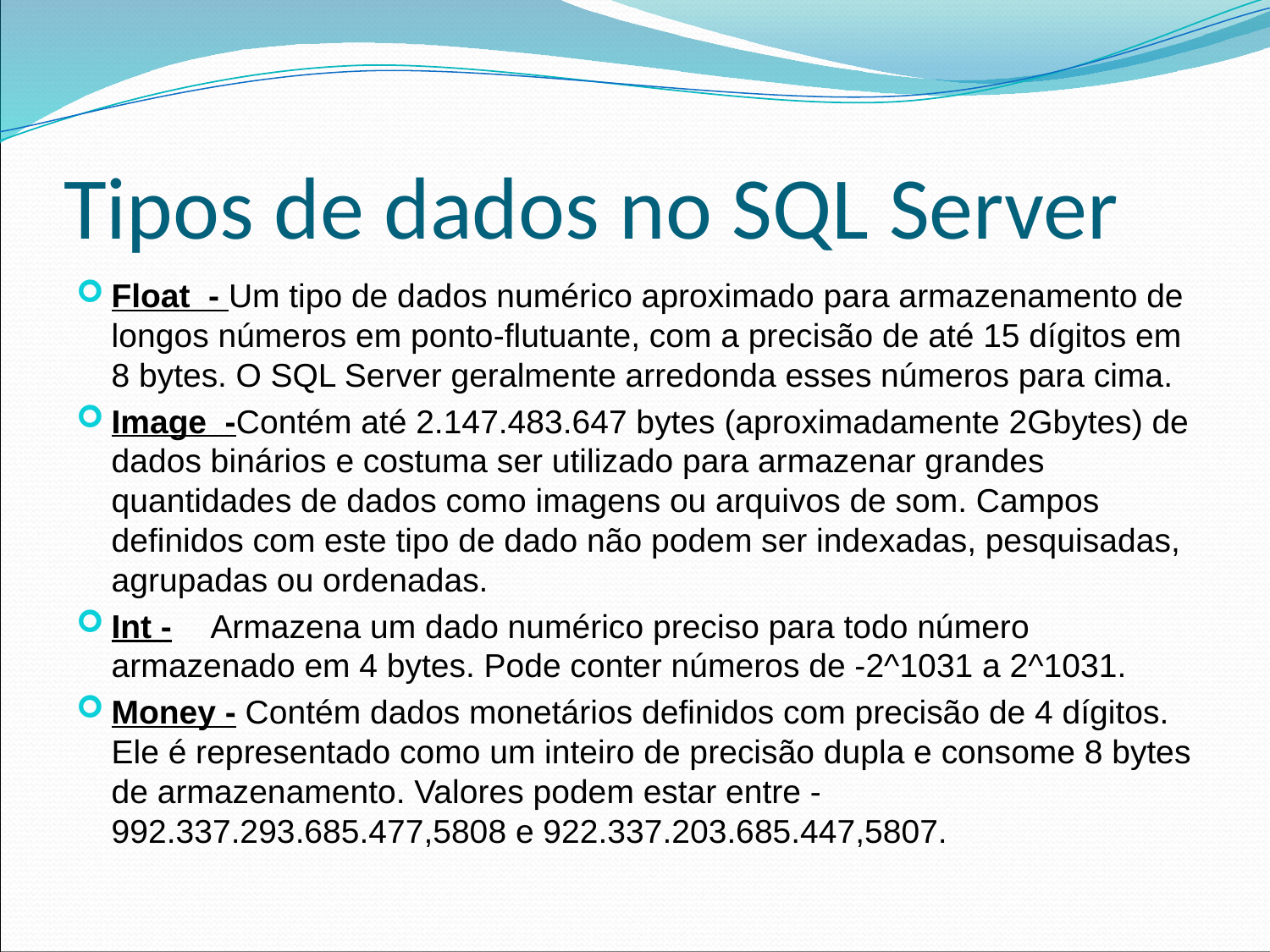

# Tipos de dados no SQL Server
Float  - Um tipo de dados numérico aproximado para armazenamento de longos números em ponto-flutuante, com a precisão de até 15 dígitos em 8 bytes. O SQL Server geralmente arredonda esses números para cima.
Image  -Contém até 2.147.483.647 bytes (aproximadamente 2Gbytes) de dados binários e costuma ser utilizado para armazenar grandes quantidades de dados como imagens ou arquivos de som. Campos definidos com este tipo de dado não podem ser indexadas, pesquisadas, agrupadas ou ordenadas.
Int -	 Armazena um dado numérico preciso para todo número armazenado em 4 bytes. Pode conter números de -2^1031 a 2^1031.
Money - Contém dados monetários definidos com precisão de 4 dígitos. Ele é representado como um inteiro de precisão dupla e consome 8 bytes de armazenamento. Valores podem estar entre -992.337.293.685.477,5808 e 922.337.203.685.447,5807.